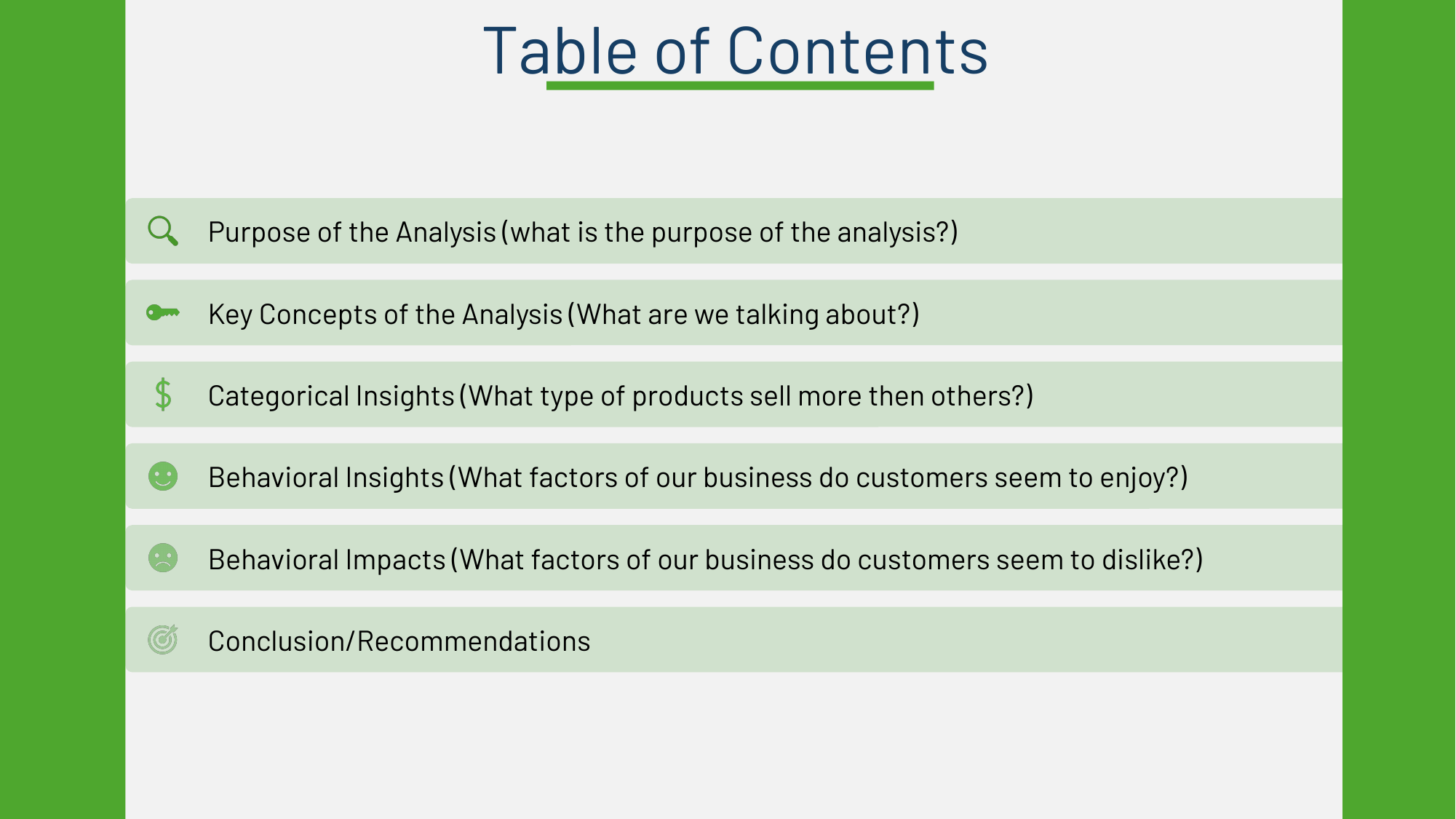

# Table of Contents

Purpose of the Analysis (what is the purpose of the analysis?)
Key Concepts of the Analysis (What are we talking about?)
Categorical Insights (What type of products sell more then others?)
Behavioral Insights (What factors of our business do customers seem to enjoy?)
Behavioral Impacts (What factors of our business do customers seem to dislike?)
Conclusion/Recommendations